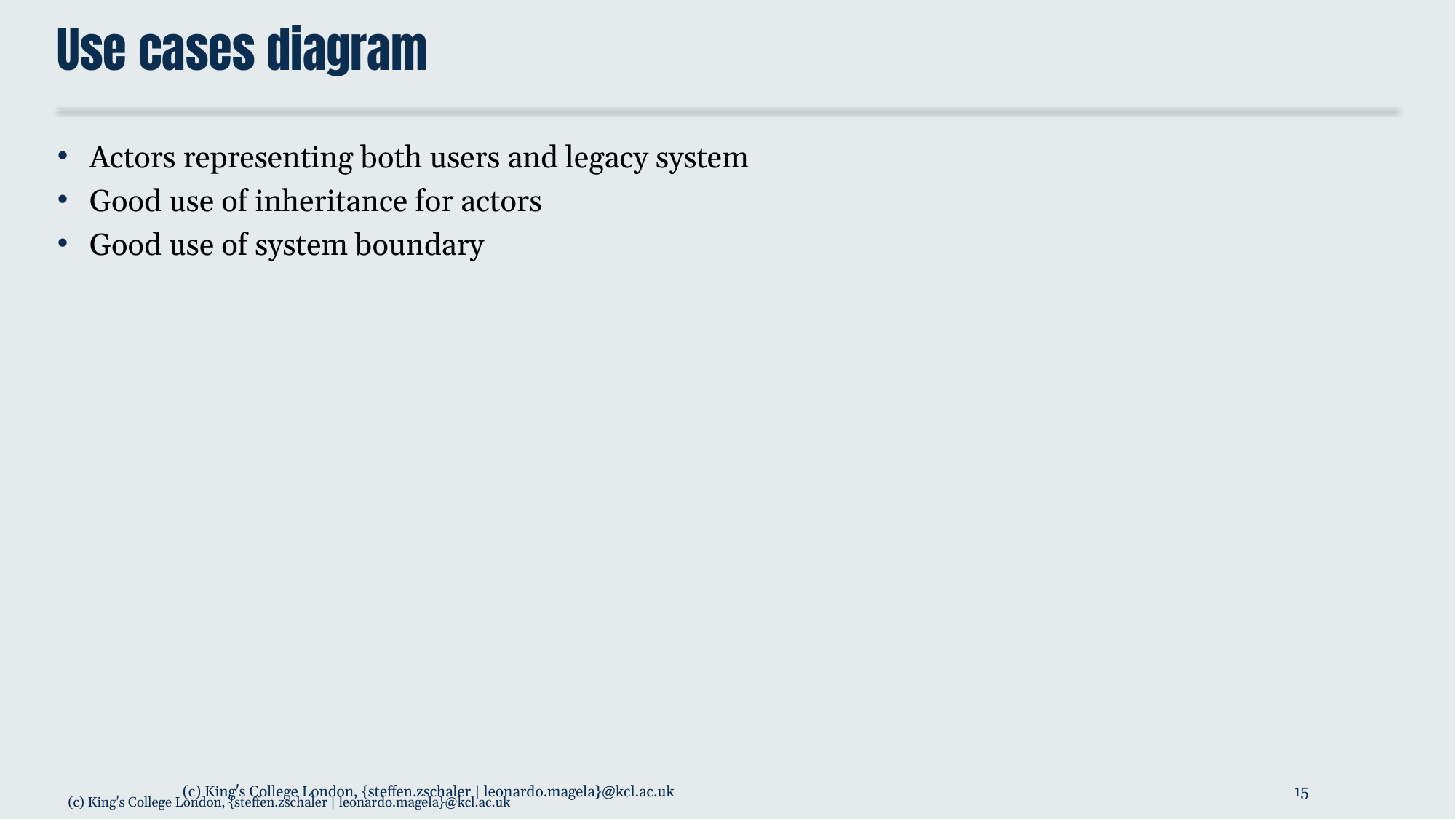

# Use cases diagram
Actors representing both users and legacy system
Good use of inheritance for actors
Good use of system boundary

(c) King's College London, {steffen.zschaler | leonardo.magela}@kcl.ac.uk
15